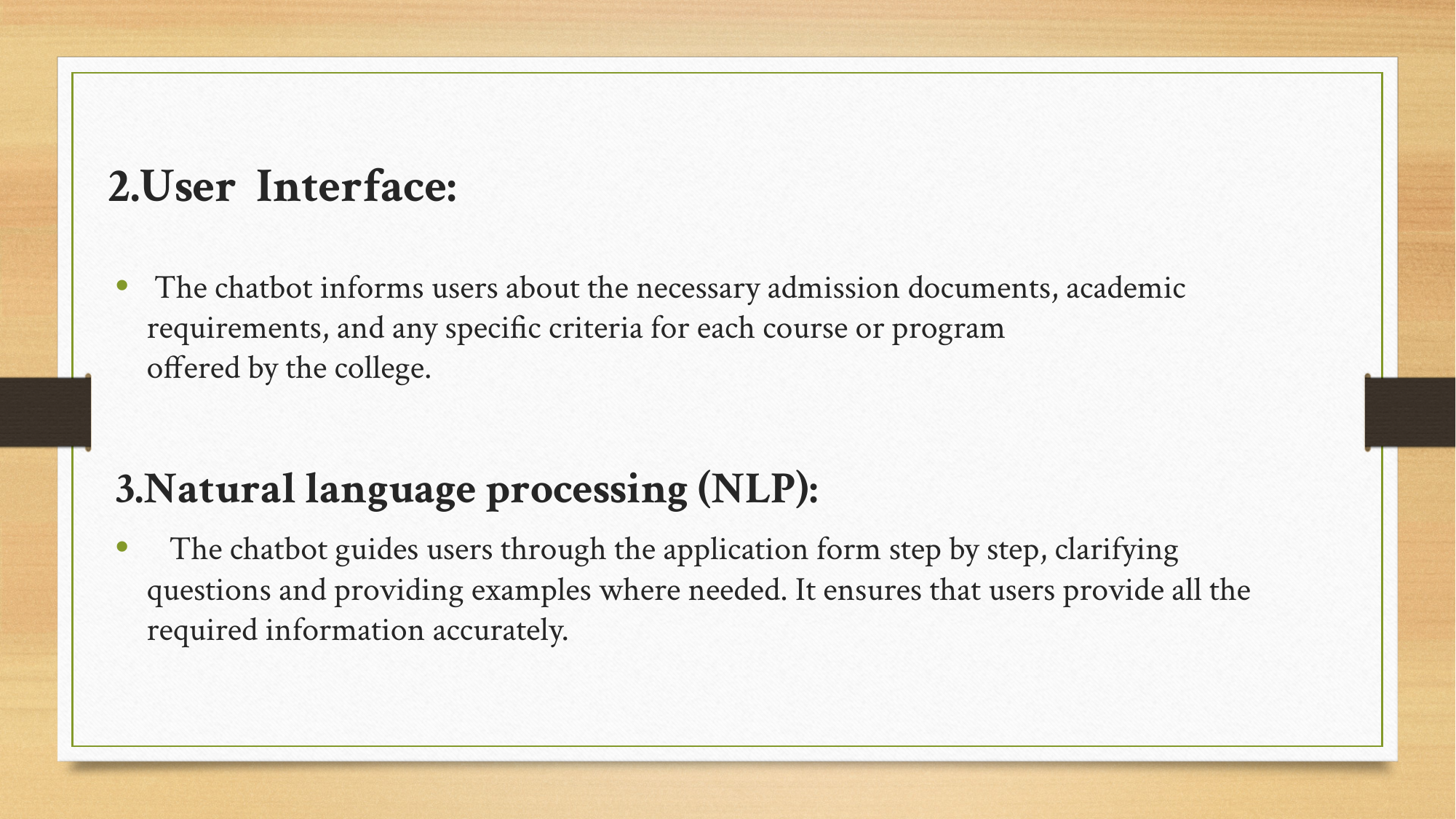

2.User  Interface:
 The chatbot informs users about the necessary admission documents, academic requirements, and any specific criteria for each course or program offered by the college.

3.Natural language processing (NLP):
   The chatbot guides users through the application form step by step, clarifying questions and providing examples where needed. It ensures that users provide all the required information accurately.